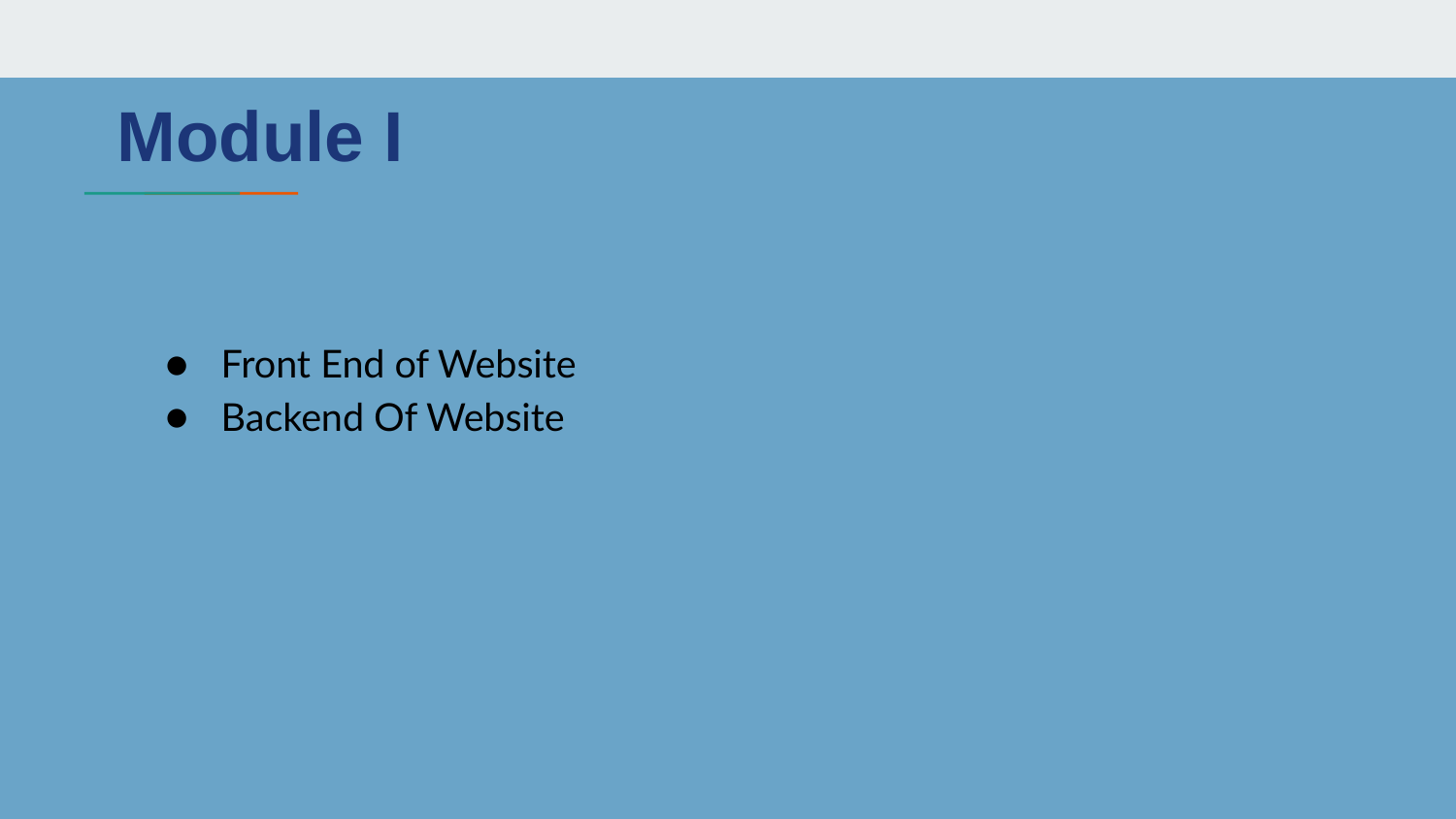

# Module I
Front End of Website
Backend Of Website